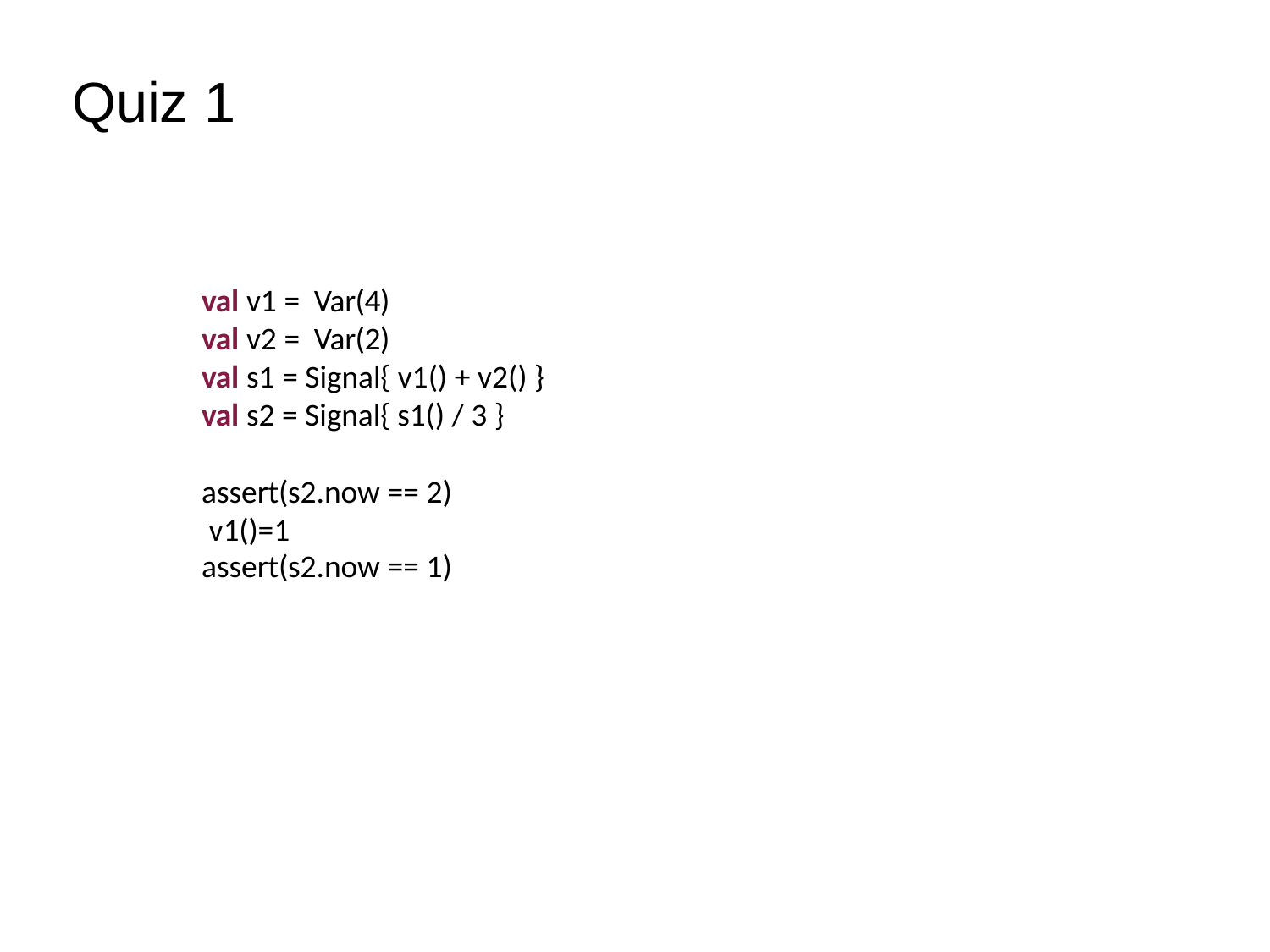

# Quiz 1
val v1 = Var(4)
val v2 = Var(2)
val s1 = Signal{ v1() + v2() }
val s2 = Signal{ s1() / 3 }

assert(s2.now == 2)  v1()=1
assert(s2.now == 1)